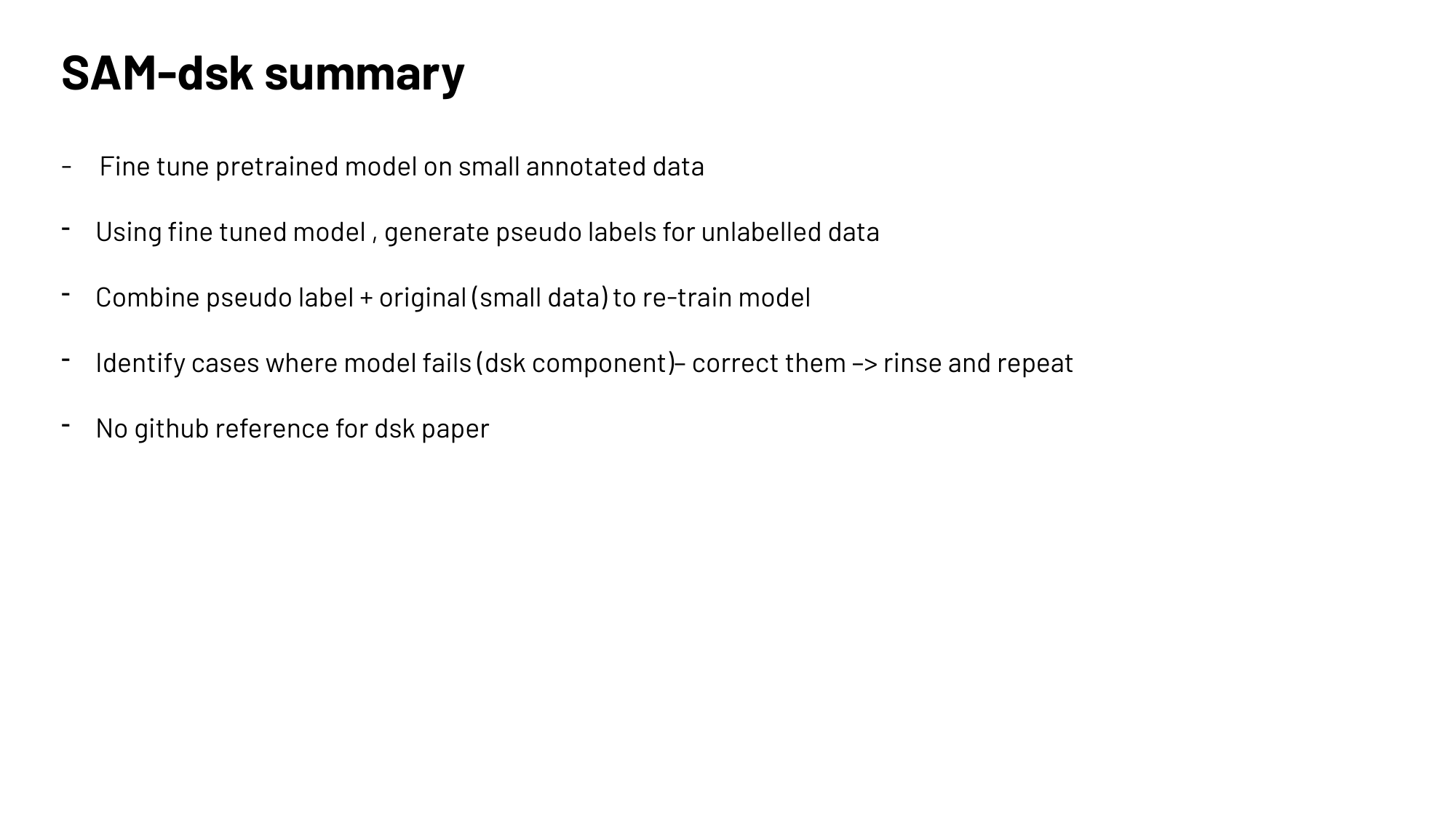

SAM-dsk summary
-     Fine tune pretrained model on small annotated data

Using fine tuned model , generate pseudo labels for unlabelled data

Combine pseudo label + original (small data) to re-train model

Identify cases where model fails (dsk component)– correct them –> rinse and repeat

No github reference for dsk paper